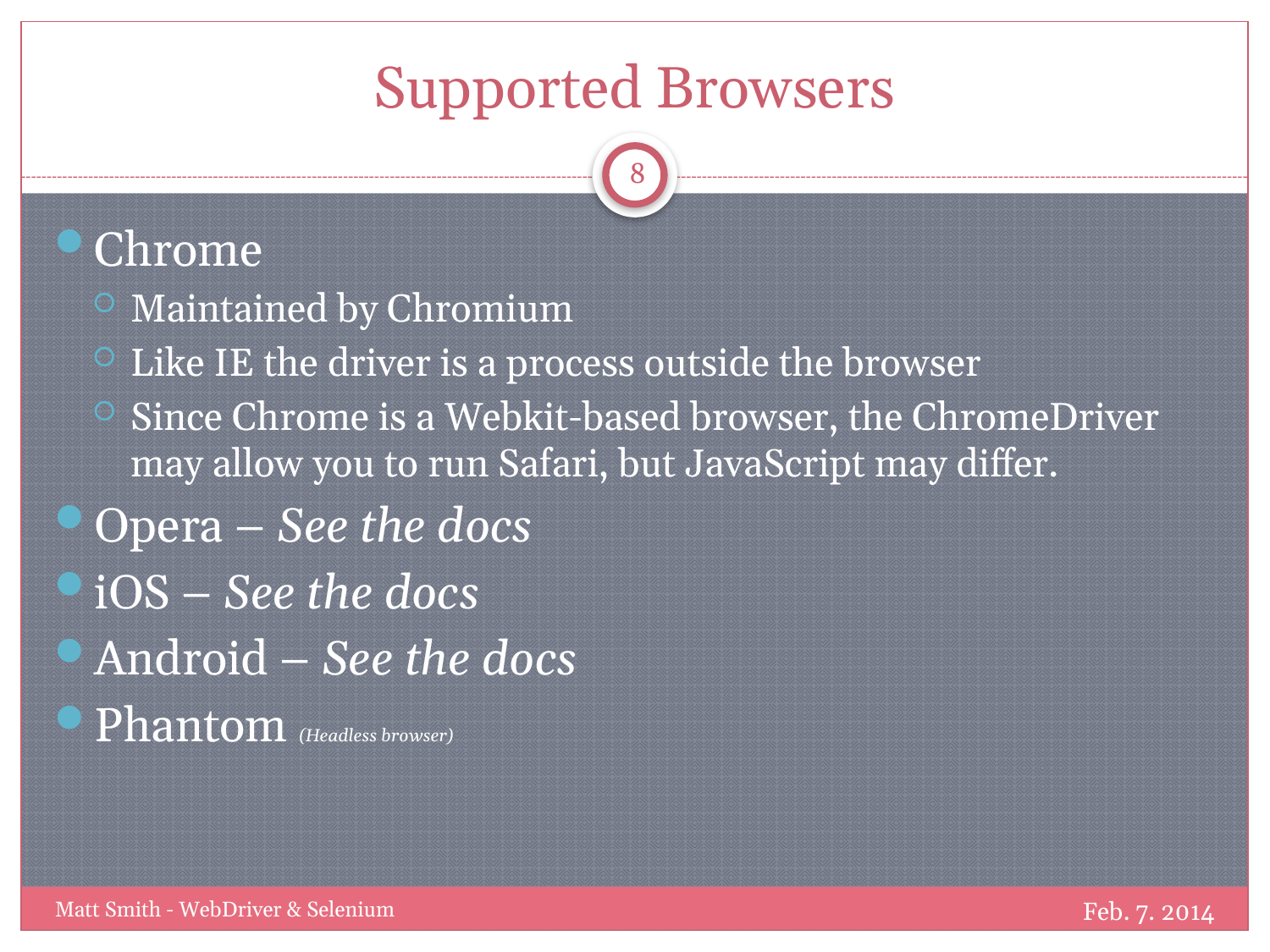

# Supported Browsers
8
Chrome
Maintained by Chromium
Like IE the driver is a process outside the browser
Since Chrome is a Webkit-based browser, the ChromeDriver may allow you to run Safari, but JavaScript may differ.
Opera – See the docs
iOS – See the docs
Android – See the docs
Phantom (Headless browser)

Feb. 7. 2014
Matt Smith - WebDriver & Selenium